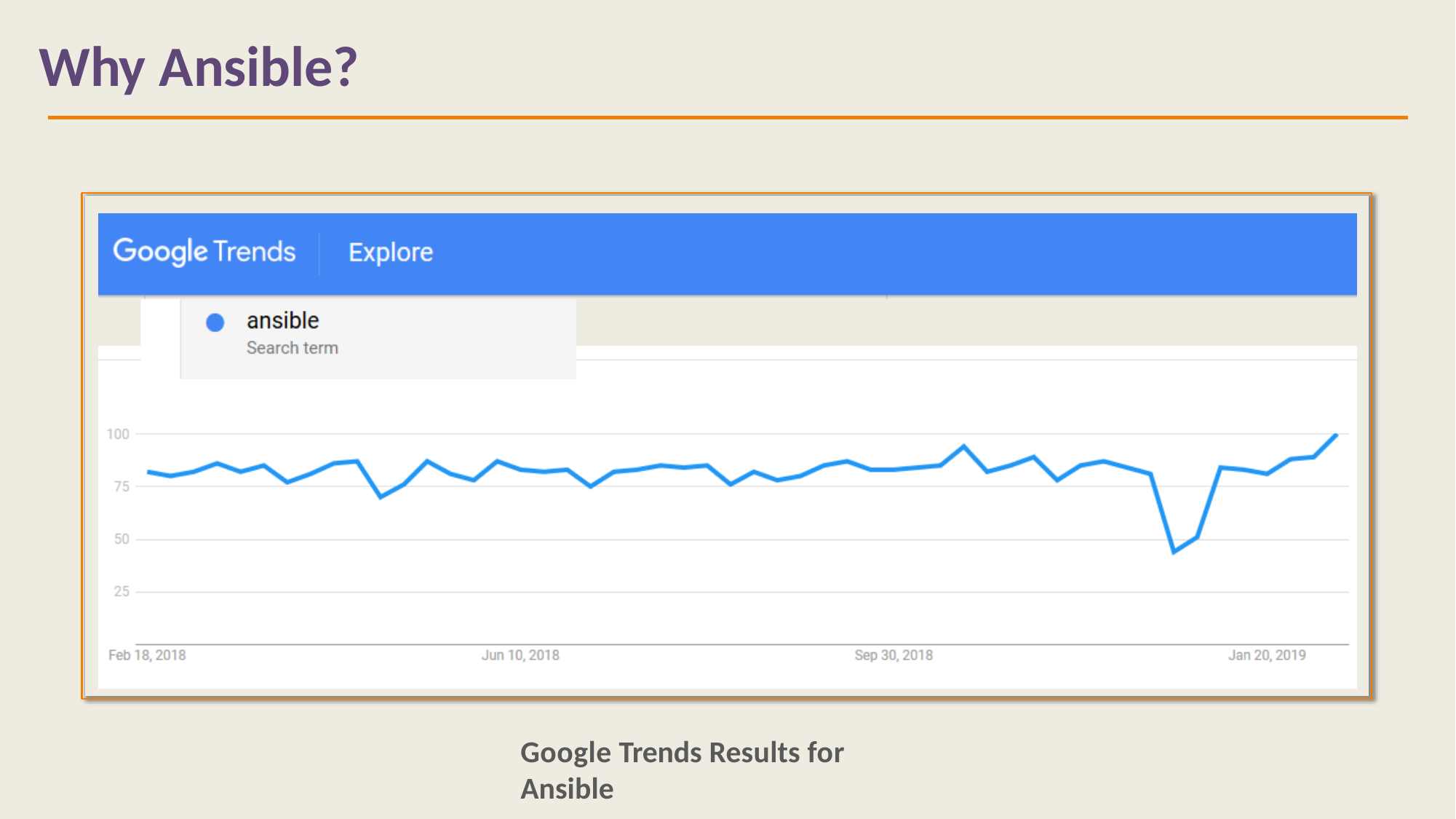

# Why Ansible?

Google Trends Results for Ansible